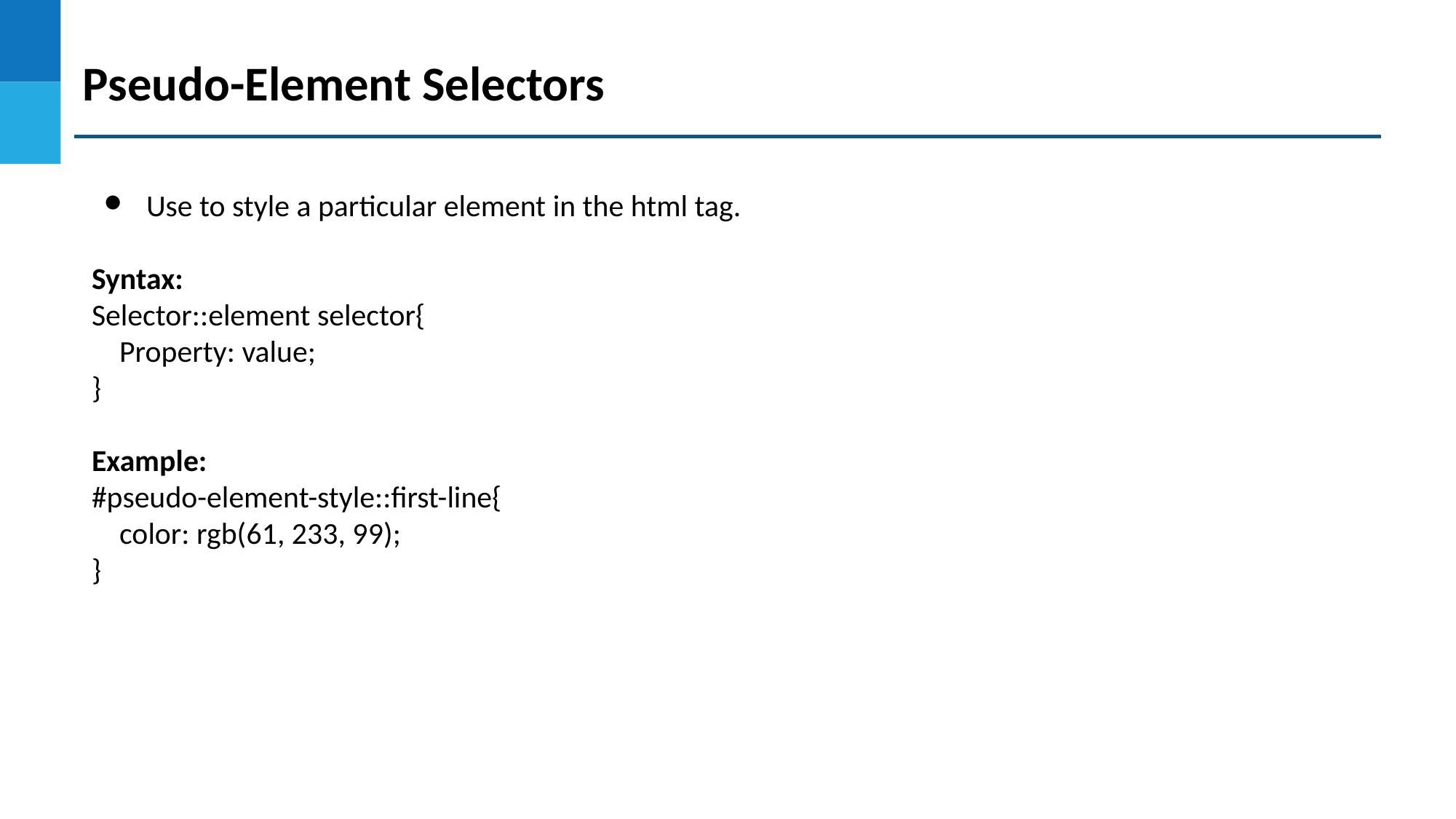

Pseudo-Element Selectors
Use to style a particular element in the html tag.

Syntax:
Selector::element selector{
    Property: value;
}

Example:
#pseudo-element-style::first-line{
    color: rgb(61, 233, 99);
}